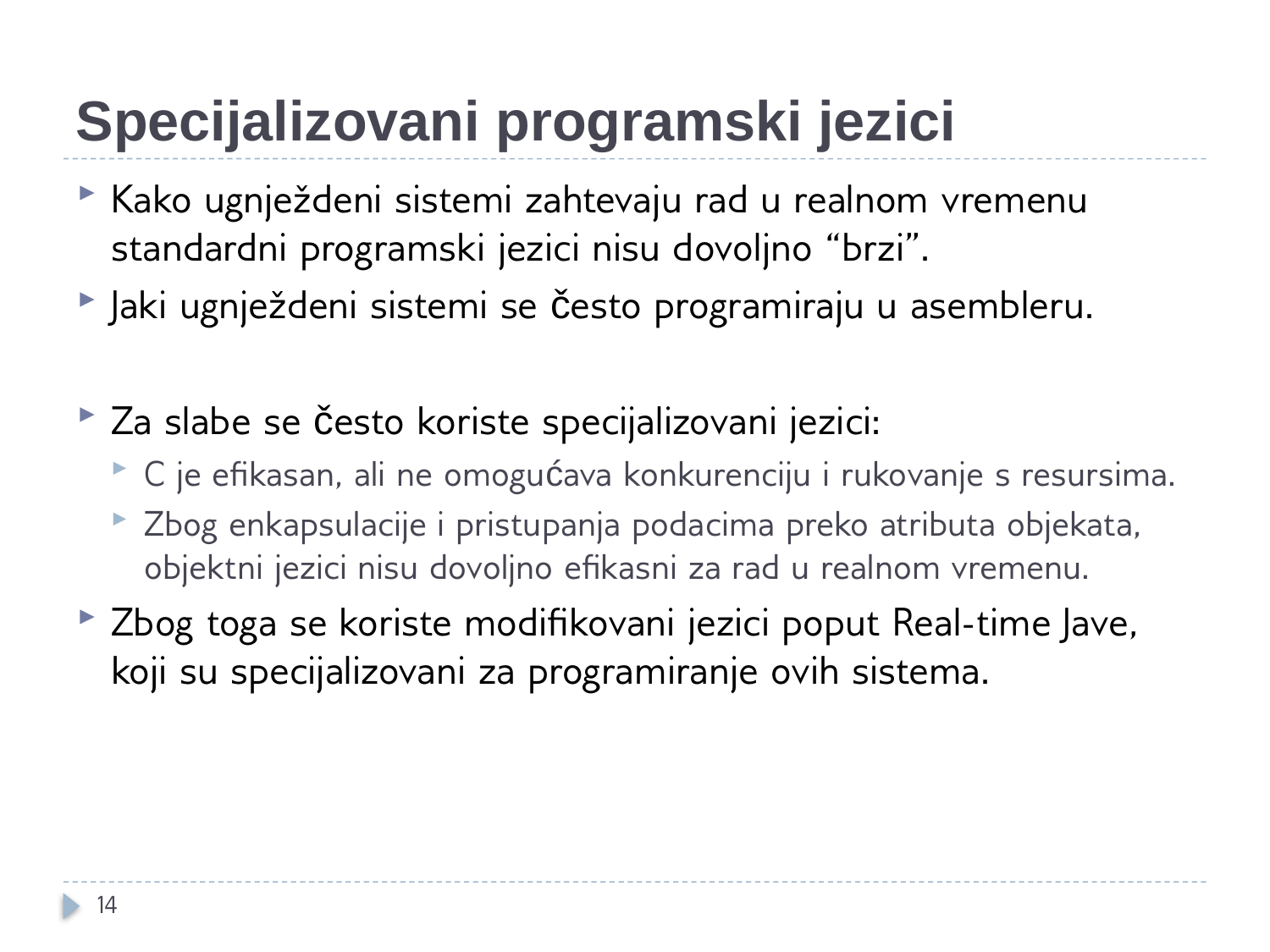

# Specijalizovani programski jezici
Kako ugnježdeni sistemi zahtevaju rad u realnom vremenu standardni programski jezici nisu dovoljno “brzi”.
Jaki ugnježdeni sistemi se često programiraju u asembleru.

Za slabe se često koriste specijalizovani jezici:
C je efikasan, ali ne omogućava konkurenciju i rukovanje s resursima.
Zbog enkapsulacije i pristupanja podacima preko atributa objekata, objektni jezici nisu dovoljno efikasni za rad u realnom vremenu.
Zbog toga se koriste modifikovani jezici poput Real-time Jave, koji su specijalizovani za programiranje ovih sistema.
14